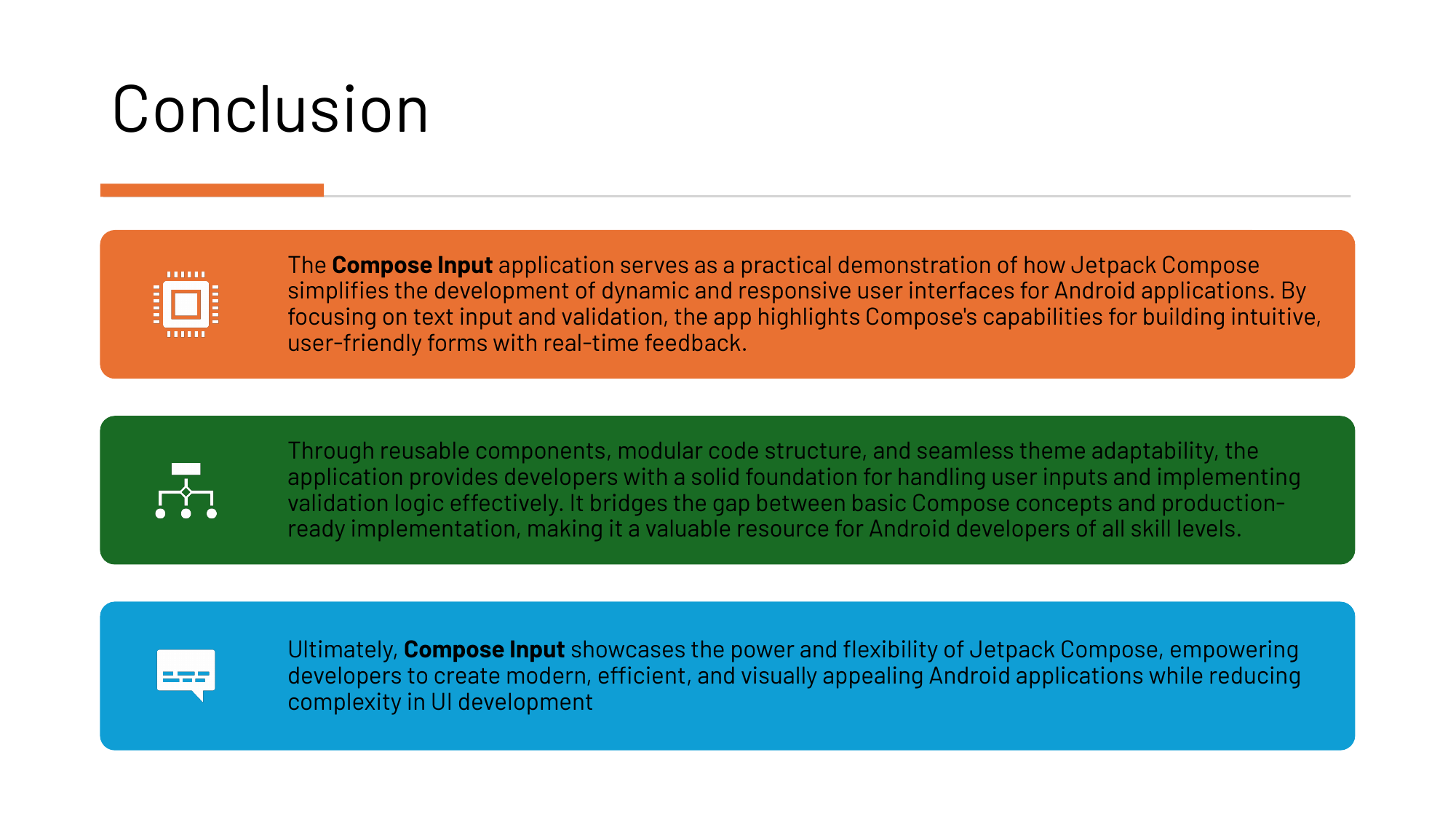

# Conclusion

The Compose Input application serves as a practical demonstration of how Jetpack Compose simplifies the development of dynamic and responsive user interfaces for Android applications. By focusing on text input and validation, the app highlights Compose's capabilities for building intuitive, user-friendly forms with real-time feedback.
Through reusable components, modular code structure, and seamless theme adaptability, the application provides developers with a solid foundation for handling user inputs and implementing validation logic effectively. It bridges the gap between basic Compose concepts and production-ready implementation, making it a valuable resource for Android developers of all skill levels.
Ultimately, Compose Input showcases the power and flexibility of Jetpack Compose, empowering developers to create modern, efficient, and visually appealing Android applications while reducing complexity in UI development